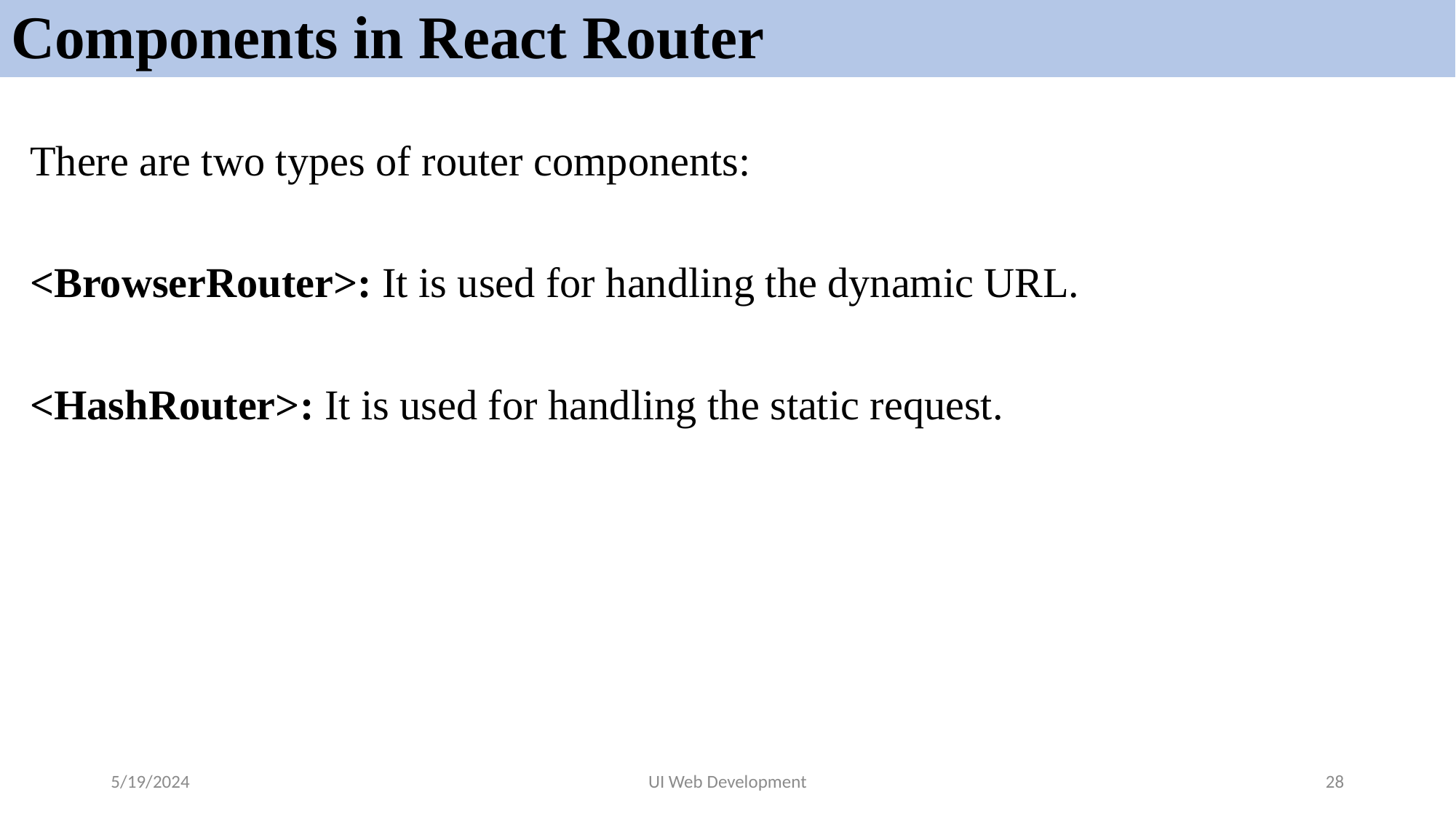

# Components in React Router
There are two types of router components:

<BrowserRouter>: It is used for handling the dynamic URL.

<HashRouter>: It is used for handling the static request.

5/19/2024
UI Web Development
28